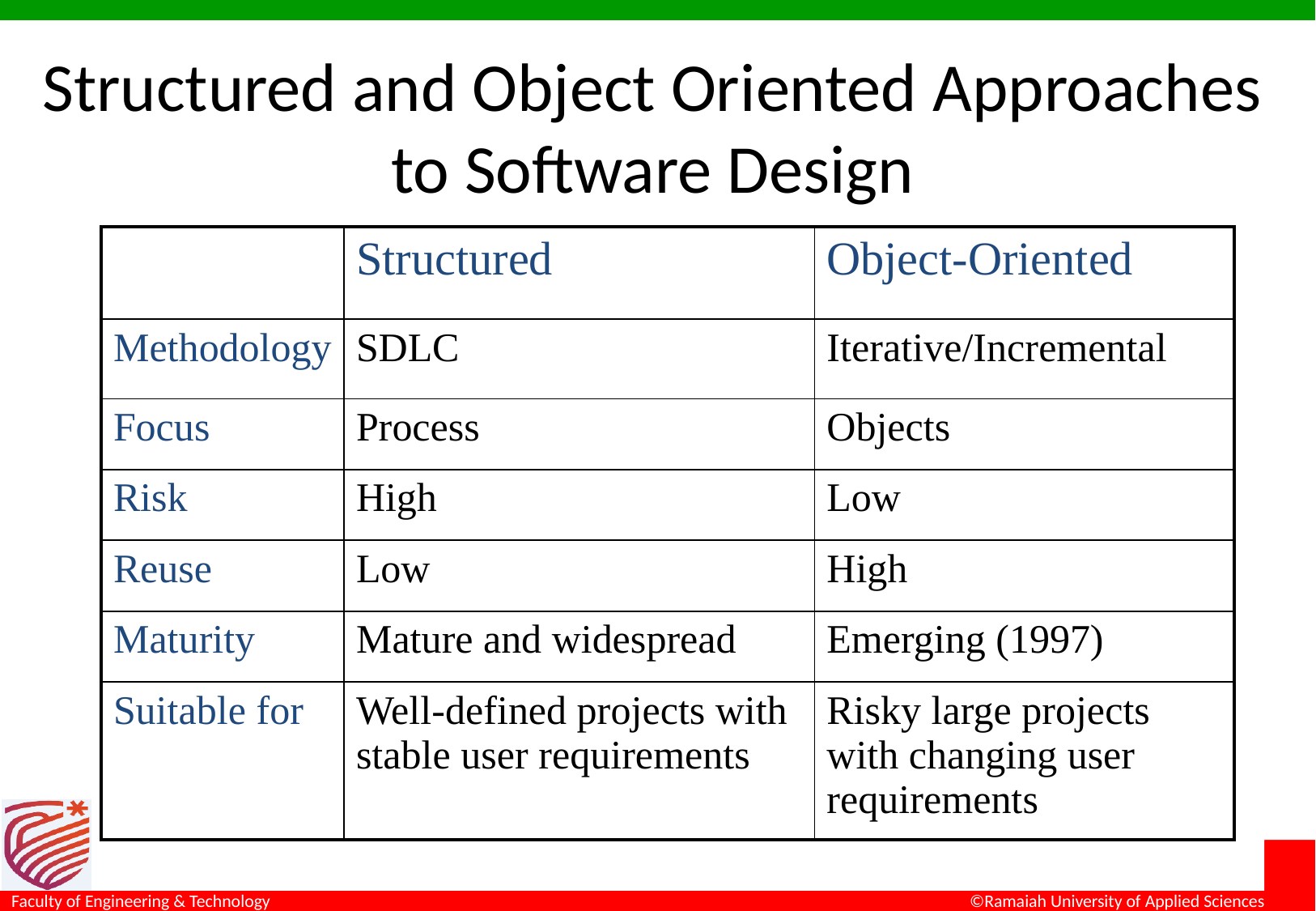

# Structured and Object Oriented Approaches to Software Design

|  | Structured | Object-Oriented |
| --- | --- | --- |
| Methodology | SDLC | Iterative/Incremental |
| Focus | Process | Objects |
| Risk | High | Low |
| Reuse | Low | High |
| Maturity | Mature and widespread | Emerging (1997) |
| Suitable for | Well-defined projects with stable user requirements | Risky large projects with changing user requirements |